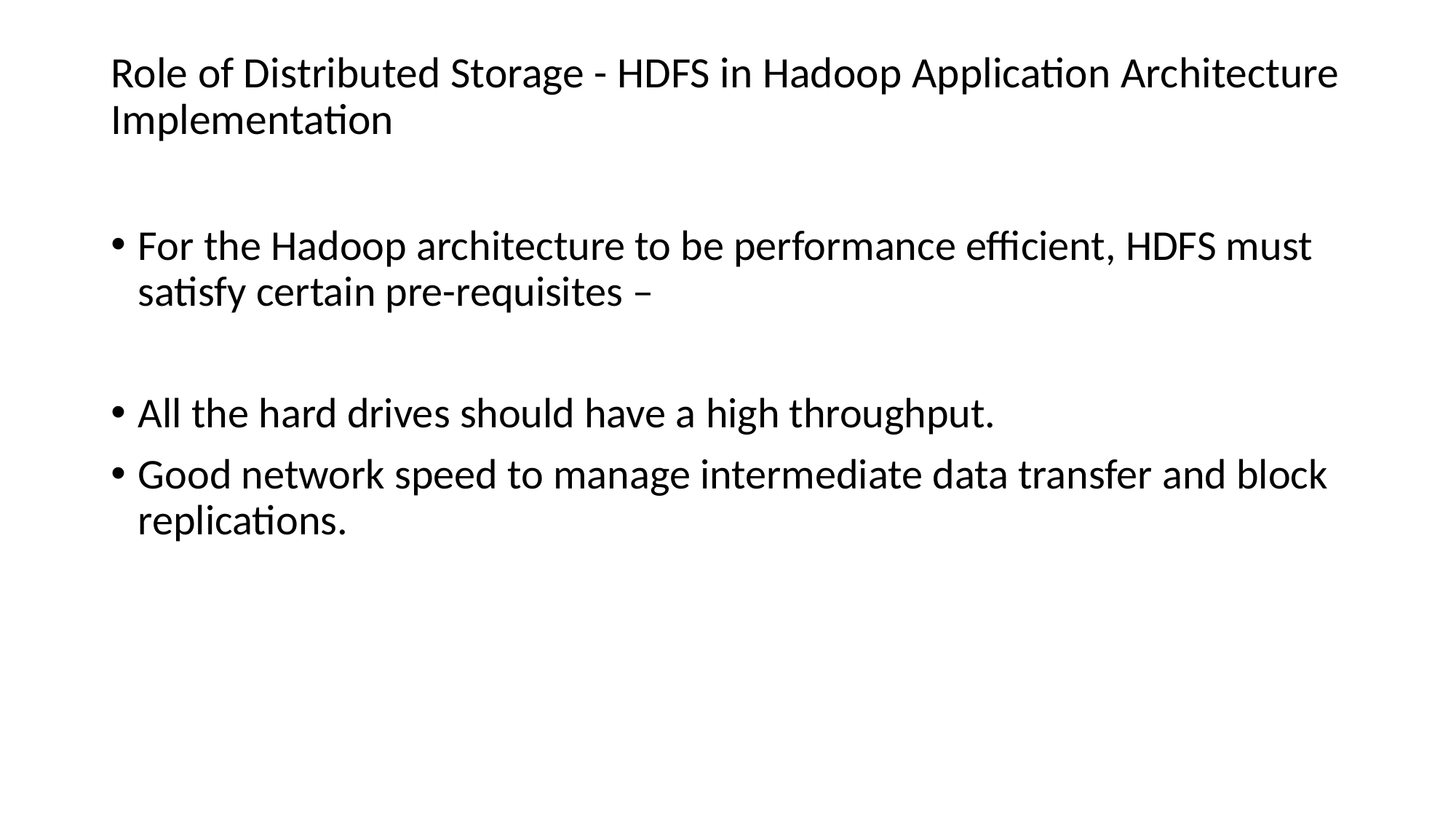

# Role of Distributed Storage - HDFS in Hadoop Application Architecture Implementation
For the Hadoop architecture to be performance efficient, HDFS must satisfy certain pre-requisites –

All the hard drives should have a high throughput.
Good network speed to manage intermediate data transfer and block replications.